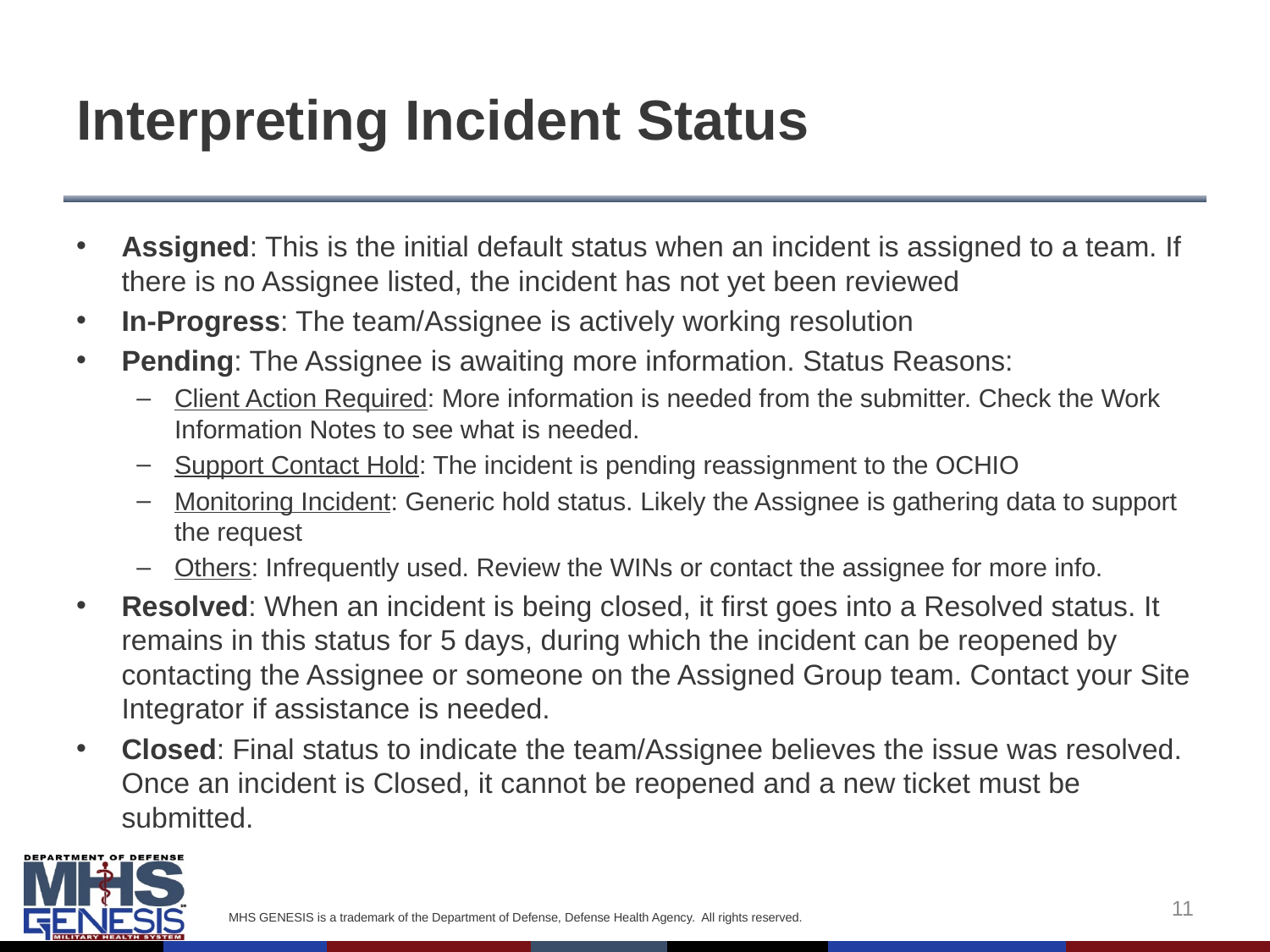

# Interpreting Incident Status
Assigned: This is the initial default status when an incident is assigned to a team. If there is no Assignee listed, the incident has not yet been reviewed
In-Progress: The team/Assignee is actively working resolution
Pending: The Assignee is awaiting more information. Status Reasons:
Client Action Required: More information is needed from the submitter. Check the Work Information Notes to see what is needed.
Support Contact Hold: The incident is pending reassignment to the OCHIO
Monitoring Incident: Generic hold status. Likely the Assignee is gathering data to support the request
Others: Infrequently used. Review the WINs or contact the assignee for more info.
Resolved: When an incident is being closed, it first goes into a Resolved status. It remains in this status for 5 days, during which the incident can be reopened by contacting the Assignee or someone on the Assigned Group team. Contact your Site Integrator if assistance is needed.
Closed: Final status to indicate the team/Assignee believes the issue was resolved. Once an incident is Closed, it cannot be reopened and a new ticket must be submitted.
11